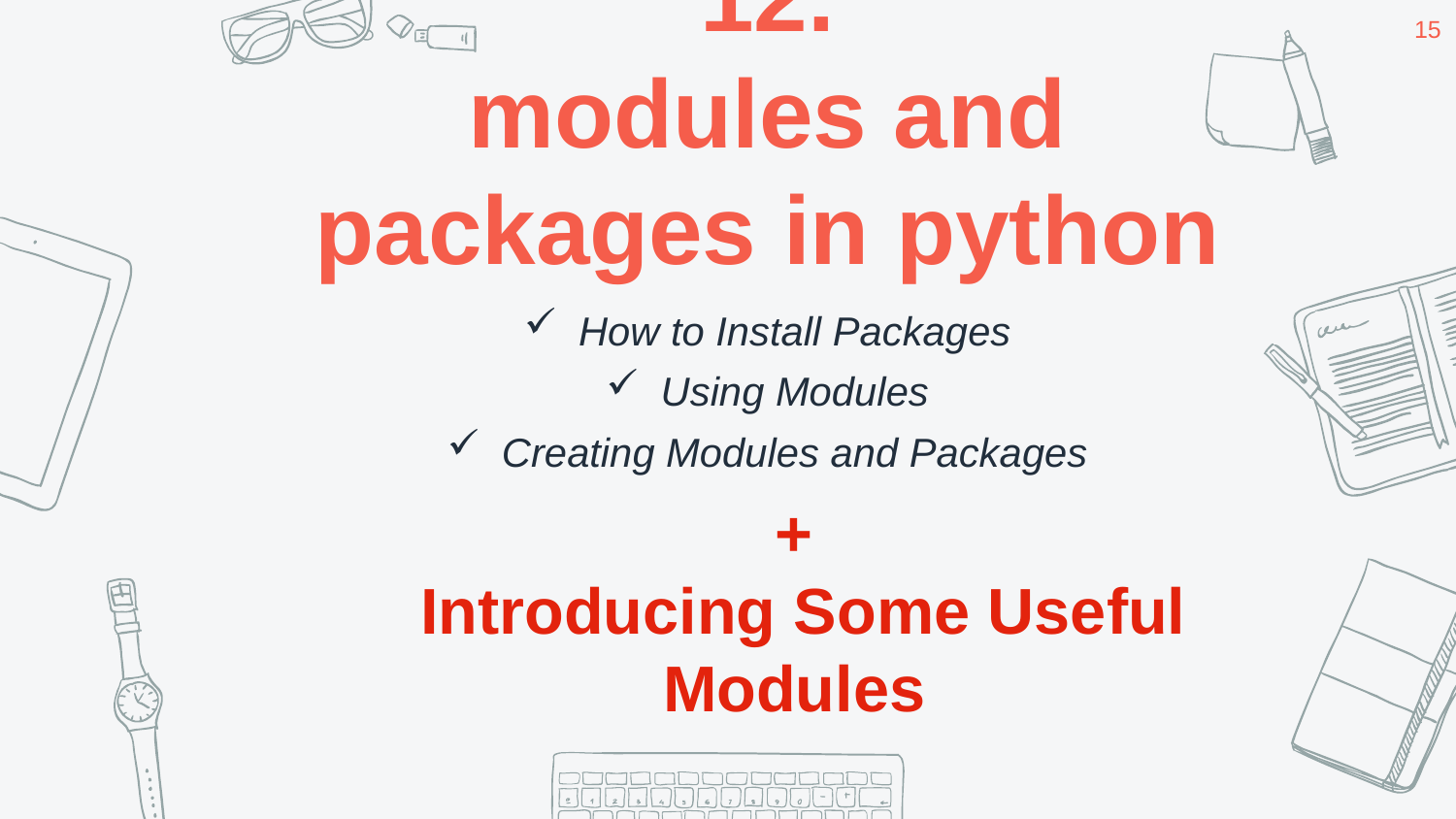

15
12.
modules and packages in python
How to Install Packages
Using Modules
Creating Modules and Packages
+
 Introducing Some Useful Modules